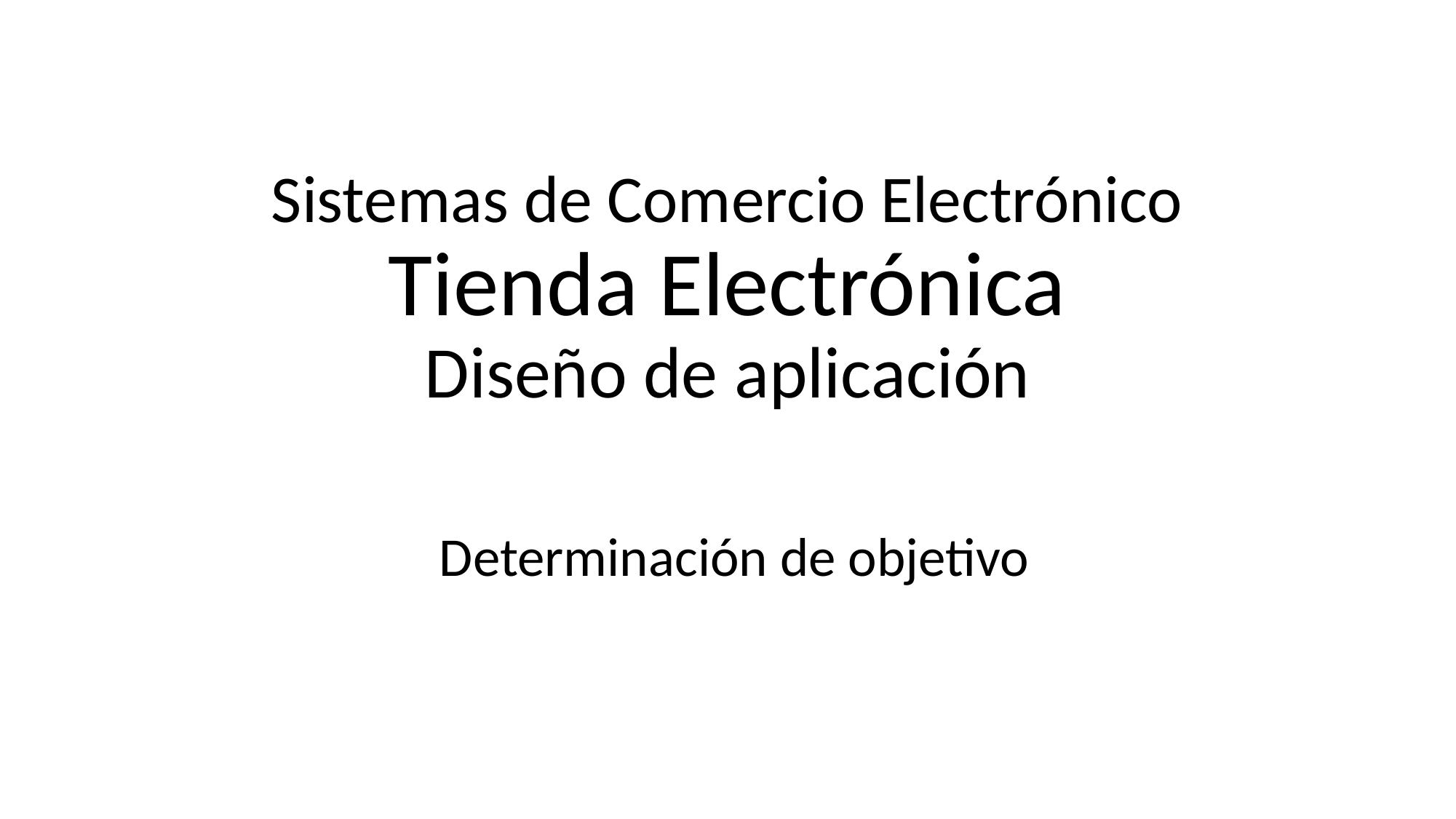

# Sistemas de Comercio Electrónico Tienda Electrónica Diseño de aplicación
Determinación de objetivo